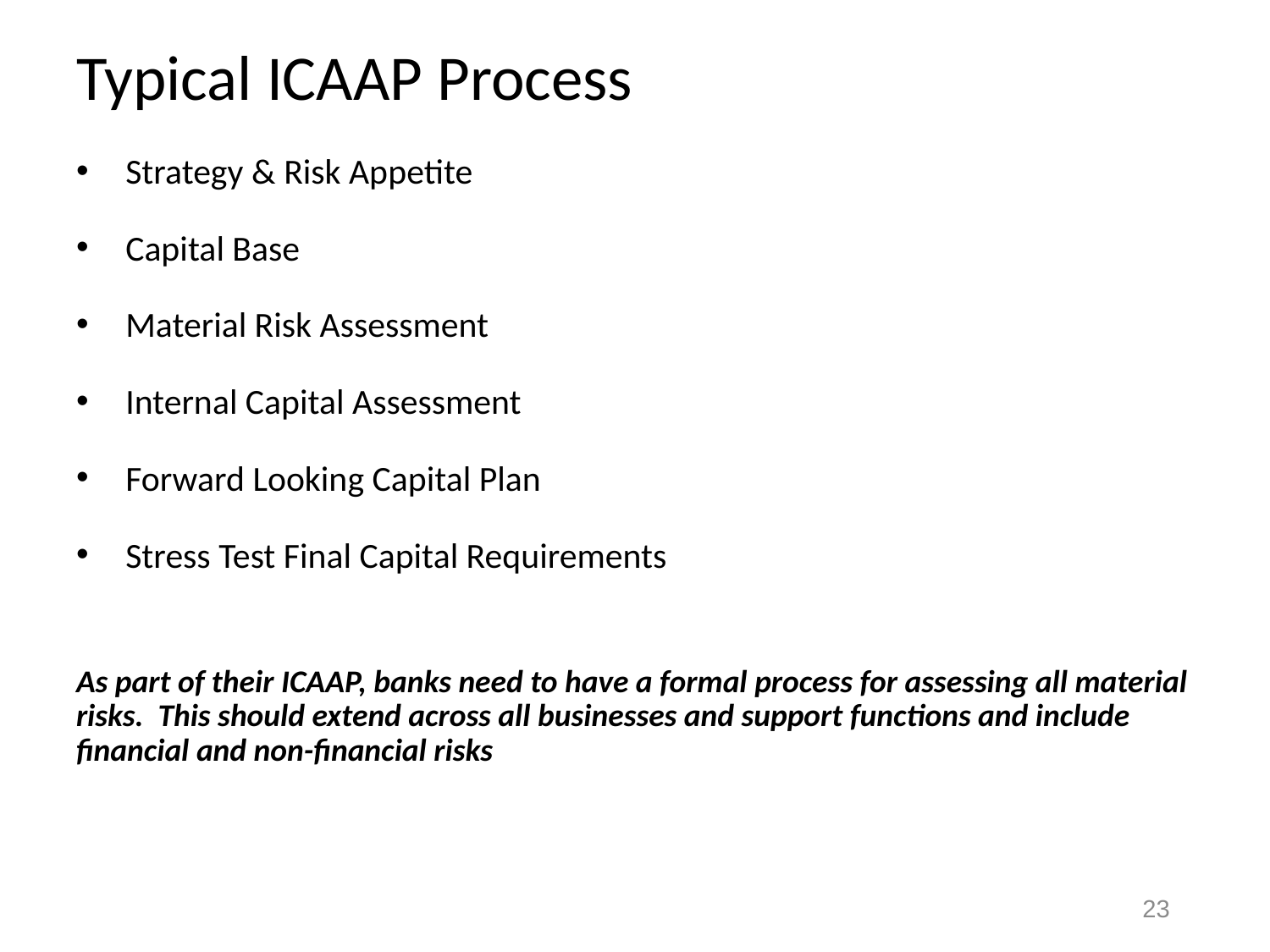

# Typical ICAAP Process
Strategy & Risk Appetite
Capital Base
Material Risk Assessment
Internal Capital Assessment
Forward Looking Capital Plan
Stress Test Final Capital Requirements

As part of their ICAAP, banks need to have a formal process for assessing all material risks.  This should extend across all businesses and support functions and include financial and non-financial risks

23